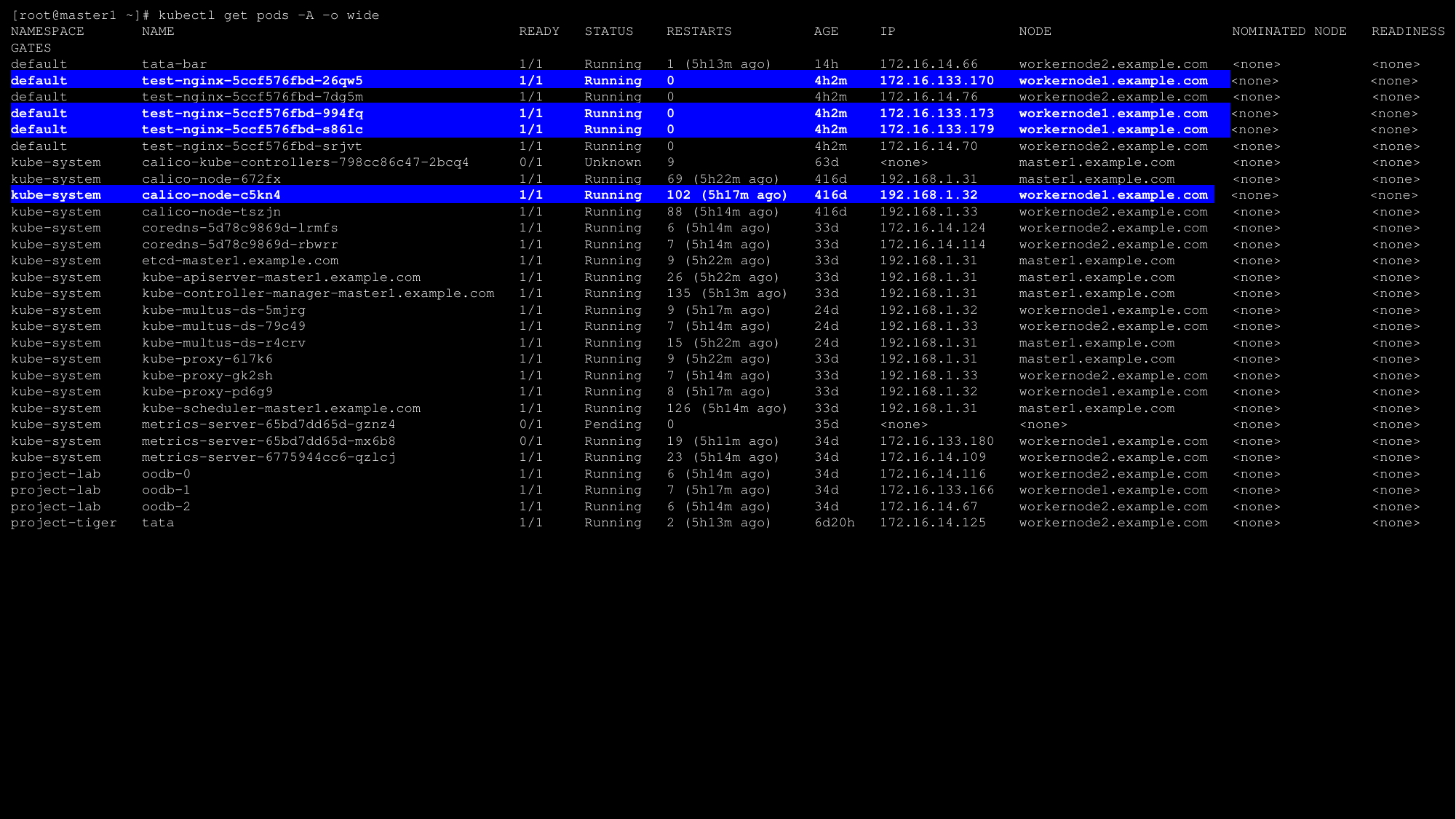

[root@master1 ~]# kubectl get pods -A -o wide
NAMESPACE       NAME                                          READY   STATUS    RESTARTS          AGE     IP               NODE                      NOMINATED NODE   READINESS GATES
default         tata-bar                                      1/1     Running   1 (5h13m ago)     14h     172.16.14.66     workernode2.example.com   <none>           <none>
default         test-nginx-5ccf576fbd-26qw5                   1/1     Running   0                 4h2m    172.16.133.170   workernode1.example.com   <none>           <none>
default         test-nginx-5ccf576fbd-7dg5m                   1/1     Running   0                 4h2m    172.16.14.76     workernode2.example.com   <none>           <none>
default         test-nginx-5ccf576fbd-994fq                   1/1     Running   0                 4h2m    172.16.133.173   workernode1.example.com   <none>           <none>
default         test-nginx-5ccf576fbd-s86lc                   1/1     Running   0                 4h2m    172.16.133.179   workernode1.example.com   <none>           <none>
default         test-nginx-5ccf576fbd-srjvt                   1/1     Running   0                 4h2m    172.16.14.70     workernode2.example.com   <none>           <none>
kube-system     calico-kube-controllers-798cc86c47-2bcq4      0/1     Unknown   9                 63d     <none>           master1.example.com       <none>           <none>
kube-system     calico-node-672fx                             1/1     Running   69 (5h22m ago)    416d    192.168.1.31     master1.example.com       <none>           <none>
kube-system     calico-node-c5kn4                             1/1     Running   102 (5h17m ago)   416d    192.168.1.32     workernode1.example.com   <none>           <none>
kube-system     calico-node-tszjn                             1/1     Running   88 (5h14m ago)    416d    192.168.1.33     workernode2.example.com   <none>           <none>
kube-system     coredns-5d78c9869d-lrmfs                      1/1     Running   6 (5h14m ago)     33d     172.16.14.124    workernode2.example.com   <none>           <none>
kube-system     coredns-5d78c9869d-rbwrr                      1/1     Running   7 (5h14m ago)     33d     172.16.14.114    workernode2.example.com   <none>           <none>
kube-system     etcd-master1.example.com                      1/1     Running   9 (5h22m ago)     33d     192.168.1.31     master1.example.com       <none>           <none>
kube-system     kube-apiserver-master1.example.com            1/1     Running   26 (5h22m ago)    33d     192.168.1.31     master1.example.com       <none>           <none>
kube-system     kube-controller-manager-master1.example.com   1/1     Running   135 (5h13m ago)   33d     192.168.1.31     master1.example.com       <none>           <none>
kube-system     kube-multus-ds-5mjrg                          1/1     Running   9 (5h17m ago)     24d     192.168.1.32     workernode1.example.com   <none>           <none>
kube-system     kube-multus-ds-79c49                          1/1     Running   7 (5h14m ago)     24d     192.168.1.33     workernode2.example.com   <none>           <none>
kube-system     kube-multus-ds-r4crv                          1/1     Running   15 (5h22m ago)    24d     192.168.1.31     master1.example.com       <none>           <none>
kube-system     kube-proxy-6l7k6                              1/1     Running   9 (5h22m ago)     33d     192.168.1.31     master1.example.com       <none>           <none>
kube-system     kube-proxy-gk2sh                              1/1     Running   7 (5h14m ago)     33d     192.168.1.33     workernode2.example.com   <none>           <none>
kube-system     kube-proxy-pd6g9                              1/1     Running   8 (5h17m ago)     33d     192.168.1.32     workernode1.example.com   <none>           <none>
kube-system     kube-scheduler-master1.example.com            1/1     Running   126 (5h14m ago)   33d     192.168.1.31     master1.example.com       <none>           <none>
kube-system     metrics-server-65bd7dd65d-gznz4               0/1     Pending   0                 35d     <none>           <none>                    <none>           <none>
kube-system     metrics-server-65bd7dd65d-mx6b8               0/1     Running   19 (5h11m ago)    34d     172.16.133.180   workernode1.example.com   <none>           <none>
kube-system     metrics-server-6775944cc6-qzlcj               1/1     Running   23 (5h14m ago)    34d     172.16.14.109    workernode2.example.com   <none>           <none>
project-lab     oodb-0                                        1/1     Running   6 (5h14m ago)     34d     172.16.14.116    workernode2.example.com   <none>           <none>
project-lab     oodb-1                                        1/1     Running   7 (5h17m ago)     34d     172.16.133.166   workernode1.example.com   <none>           <none>
project-lab     oodb-2                                        1/1     Running   6 (5h14m ago)     34d     172.16.14.67     workernode2.example.com   <none>           <none>
project-tiger   tata                                          1/1     Running   2 (5h13m ago)     6d20h   172.16.14.125    workernode2.example.com   <none>           <none>